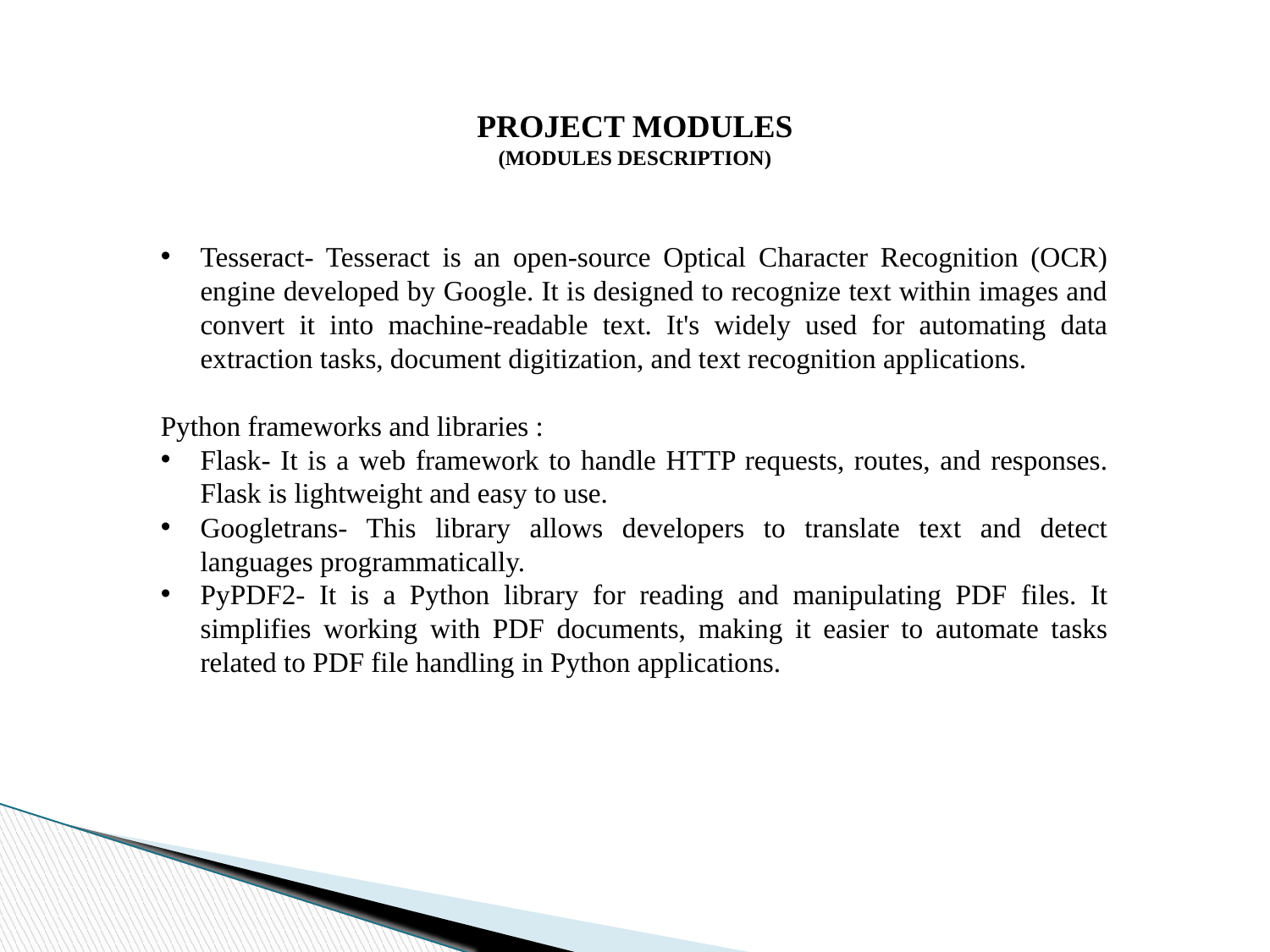

PROJECT MODULES
(MODULES DESCRIPTION)

Tesseract- Tesseract is an open-source Optical Character Recognition (OCR) engine developed by Google. It is designed to recognize text within images and convert it into machine-readable text. It's widely used for automating data extraction tasks, document digitization, and text recognition applications.

Python frameworks and libraries :
Flask- It is a web framework to handle HTTP requests, routes, and responses. Flask is lightweight and easy to use.
Googletrans- This library allows developers to translate text and detect languages programmatically.
PyPDF2- It is a Python library for reading and manipulating PDF files. It simplifies working with PDF documents, making it easier to automate tasks related to PDF file handling in Python applications.